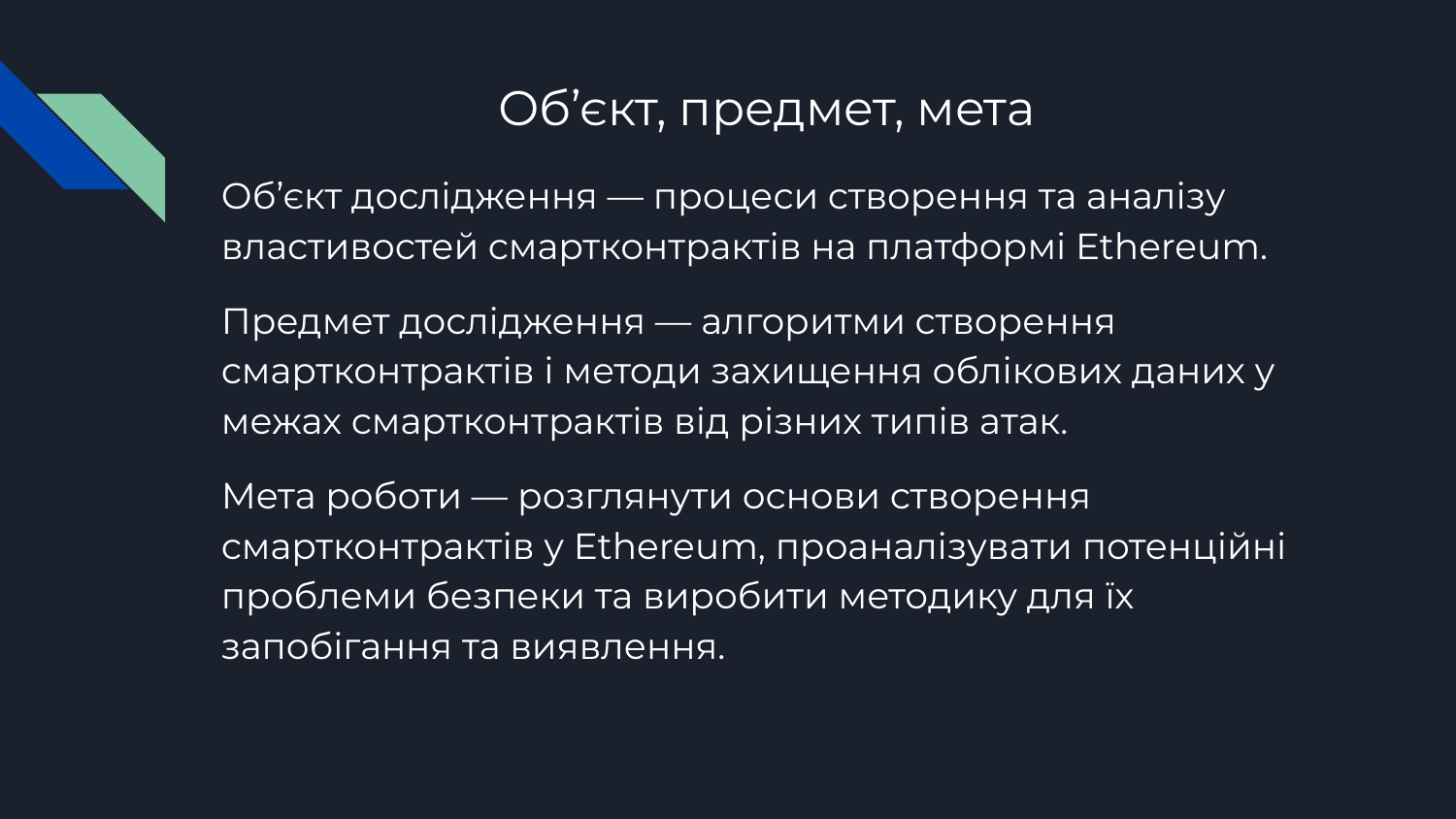

# Об’єкт, предмет, мета
Об’єкт дослідження — процеси створення та аналізу властивостей смартконтрактів на платформі Ethereum.
Предмет дослідження — алгоритми створення смартконтрактів і методи захищення облікових даних у межах смартконтрактів від різних типів атак.
Мета роботи — розглянути основи створення смартконтрактів у Ethereum, проаналізувати потенційні проблеми безпеки та виробити методику для їх запобігання та виявлення.